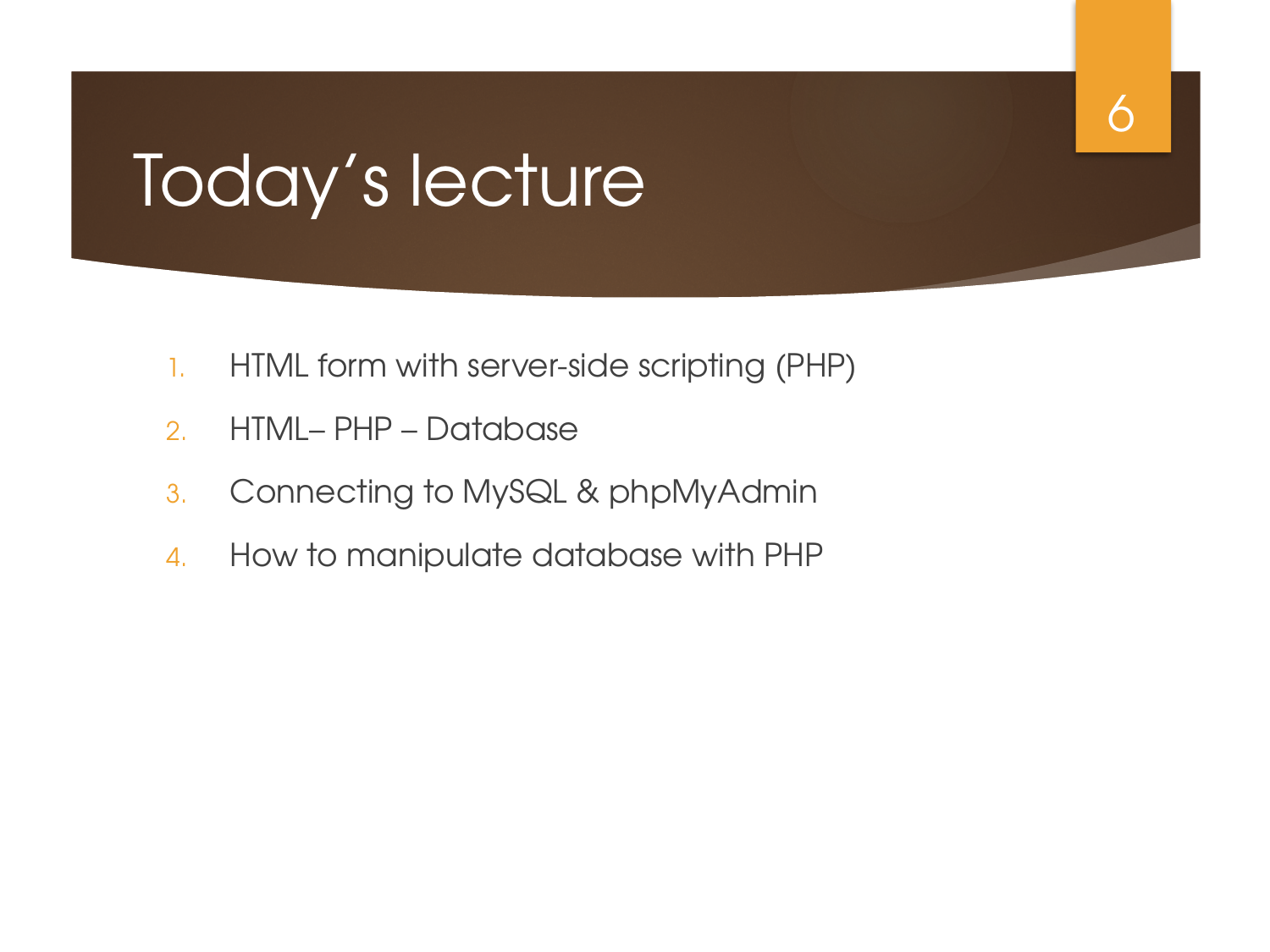

6
# Today’s lecture
HTML form with server-side scripting (PHP)
HTML– PHP – Database
Connecting to MySQL & phpMyAdmin
How to manipulate database with PHP